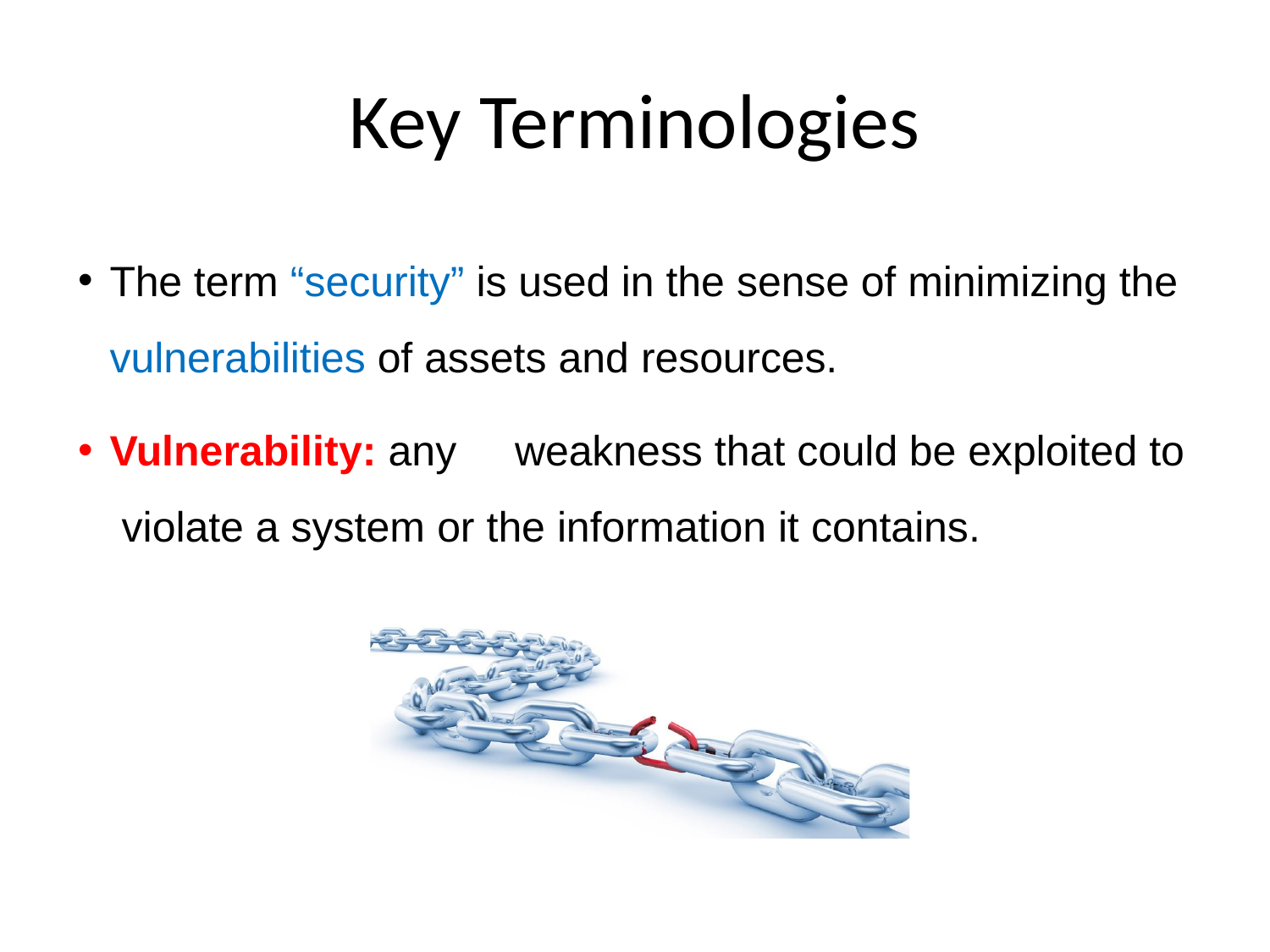

# Key Terminologies
The term “security” is used in the sense of minimizing the  vulnerabilities of assets and resources.
Vulnerability: any	weakness that could be exploited to  violate a system or the information it contains.